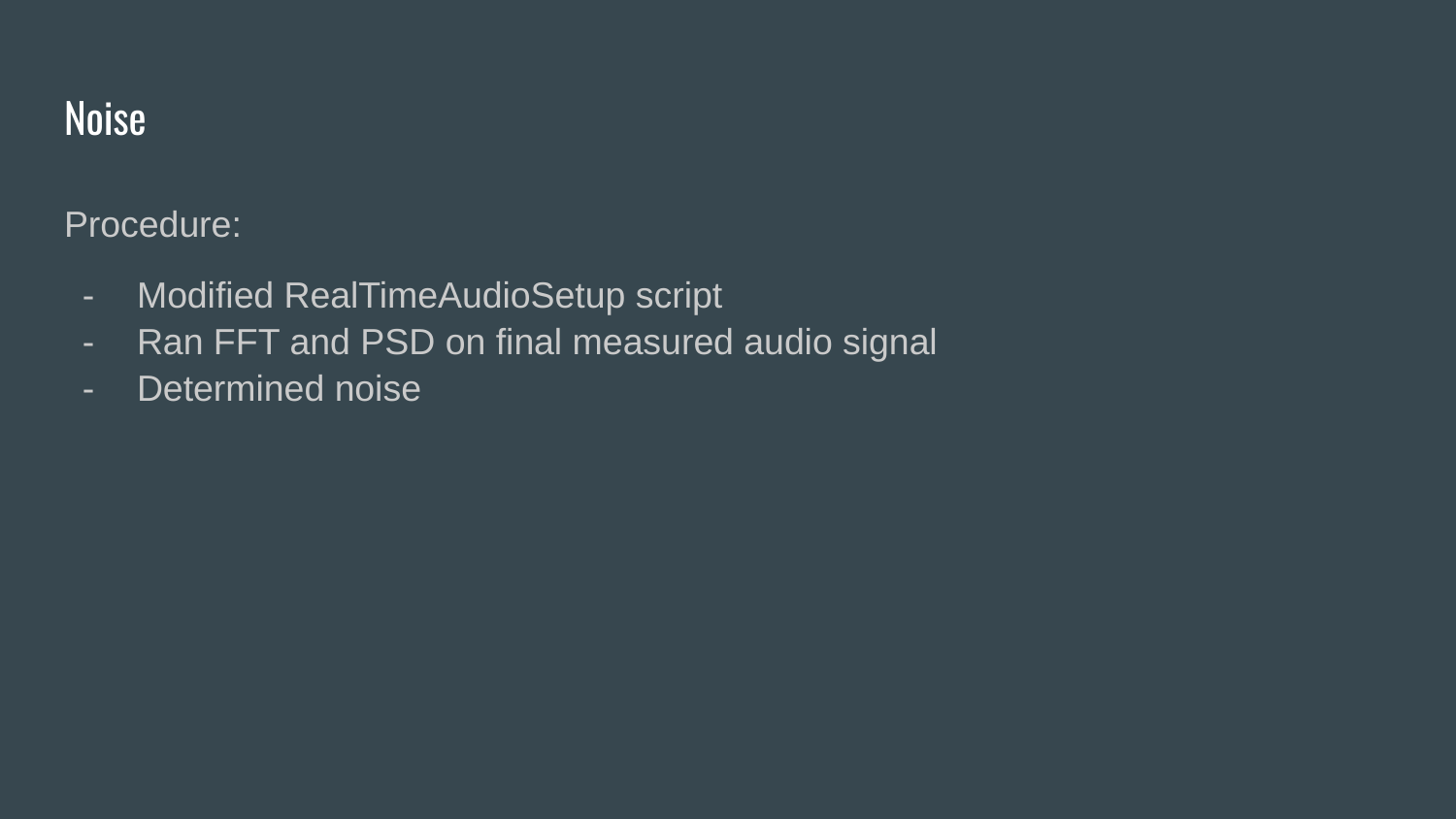

# Noise
Procedure:
Modified RealTimeAudioSetup script
Ran FFT and PSD on final measured audio signal
Determined noise